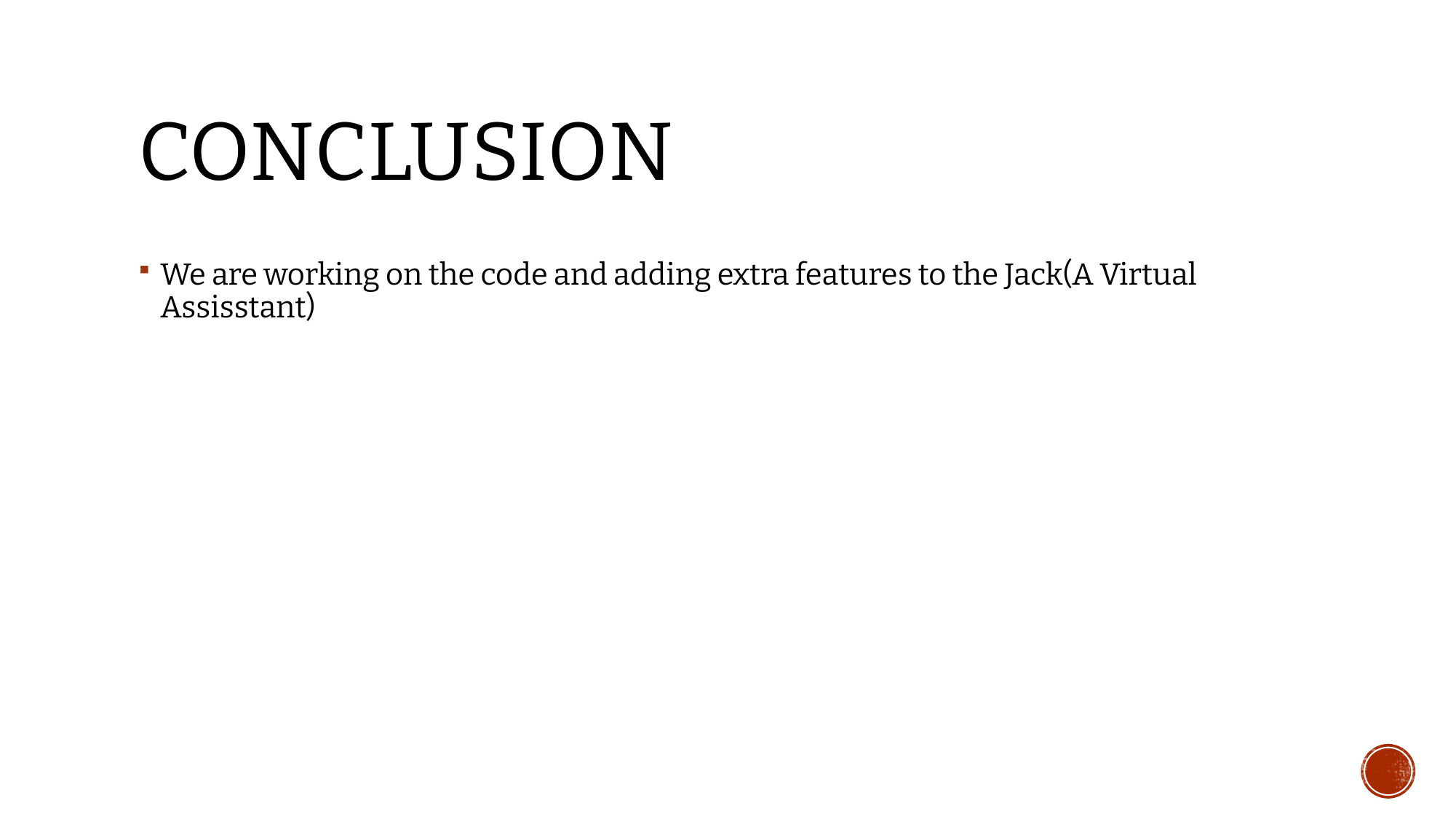

# conclusion
We are working on the code and adding extra features to the Jack(A Virtual Assisstant)